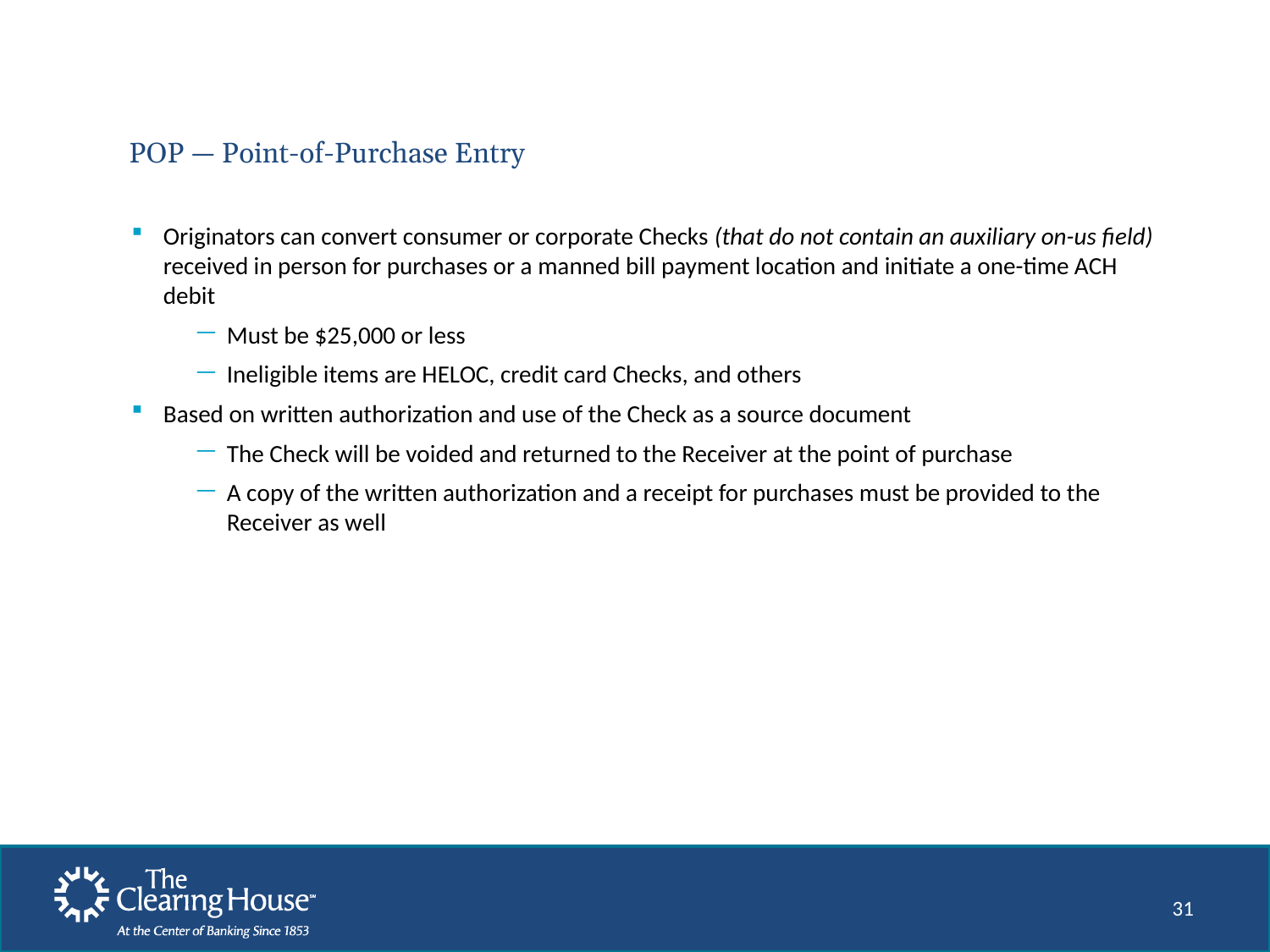

# POP ― Point-of-Purchase Entry
Originators can convert consumer or corporate Checks (that do not contain an auxiliary on-us field) received in person for purchases or a manned bill payment location and initiate a one-time ACH debit
Must be $25,000 or less
Ineligible items are HELOC, credit card Checks, and others
Based on written authorization and use of the Check as a source document
The Check will be voided and returned to the Receiver at the point of purchase
A copy of the written authorization and a receipt for purchases must be provided to the Receiver as well

31